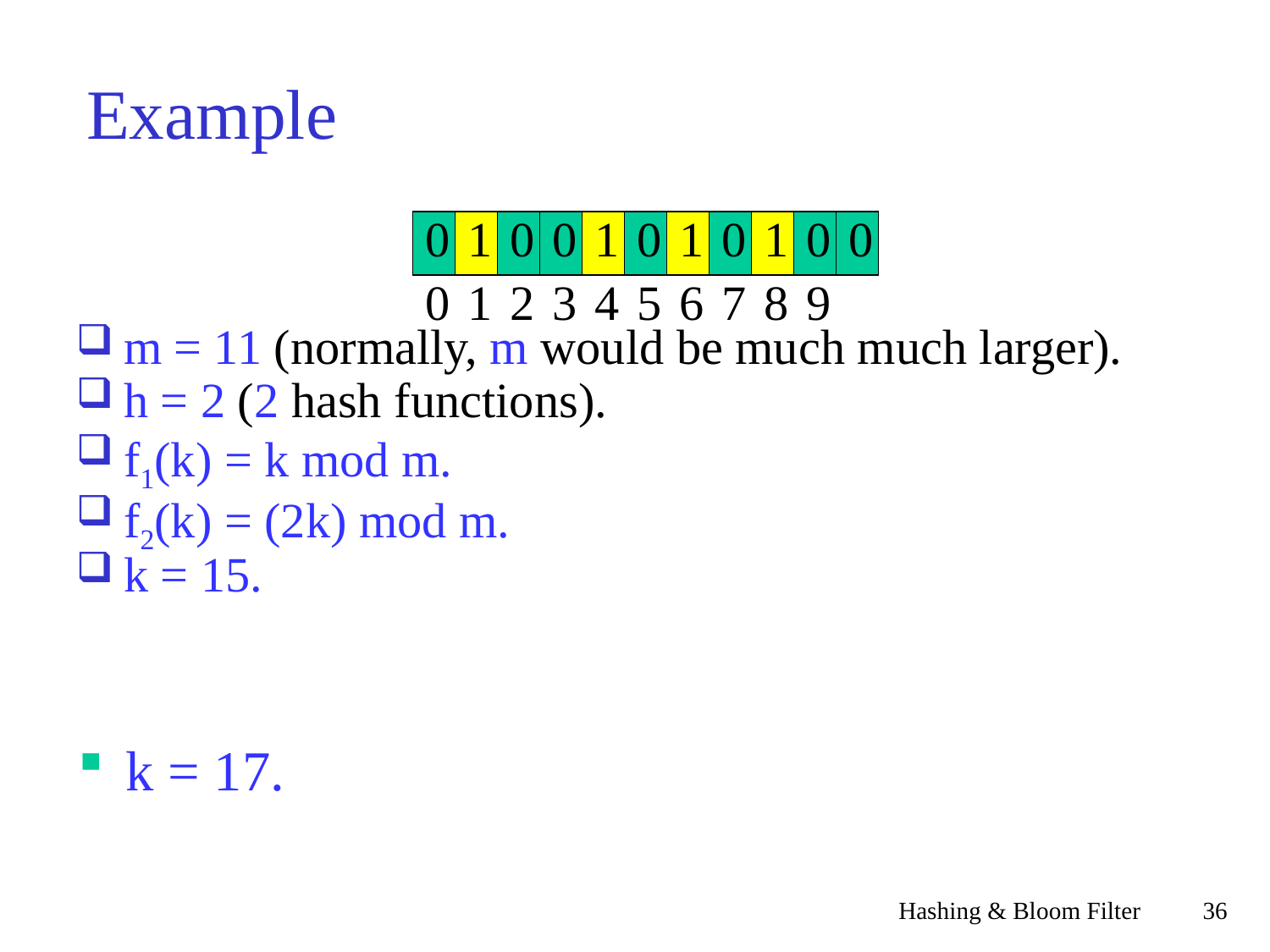

Example
0
0
1
0
0
0
1
0
0
1
0
0
1
0
0

0
1
2
3
4
5
6
7
8
9

m = 11 (normally, m would be much much larger).
h = 2 (2 hash functions).
f1(k) = k mod m.
f2(k) = (2k) mod m.
k = 15.
k = 17.
Hashing & Bloom Filter
36